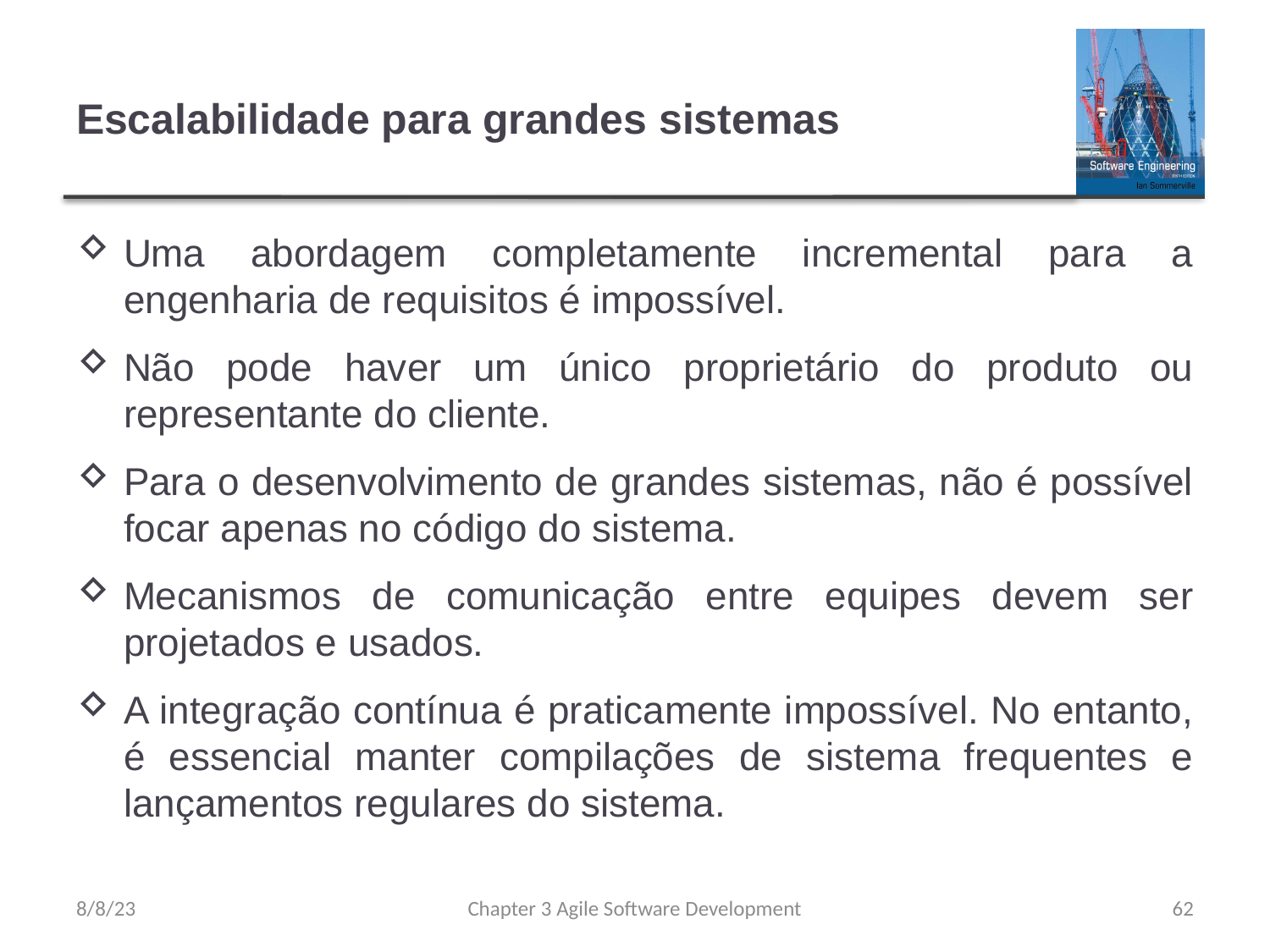

# Escalabilidade para grandes sistemas
Uma abordagem completamente incremental para a engenharia de requisitos é impossível.
Não pode haver um único proprietário do produto ou representante do cliente.
Para o desenvolvimento de grandes sistemas, não é possível focar apenas no código do sistema.
Mecanismos de comunicação entre equipes devem ser projetados e usados.
A integração contínua é praticamente impossível. No entanto, é essencial manter compilações de sistema frequentes e lançamentos regulares do sistema.
8/8/23
Chapter 3 Agile Software Development
62